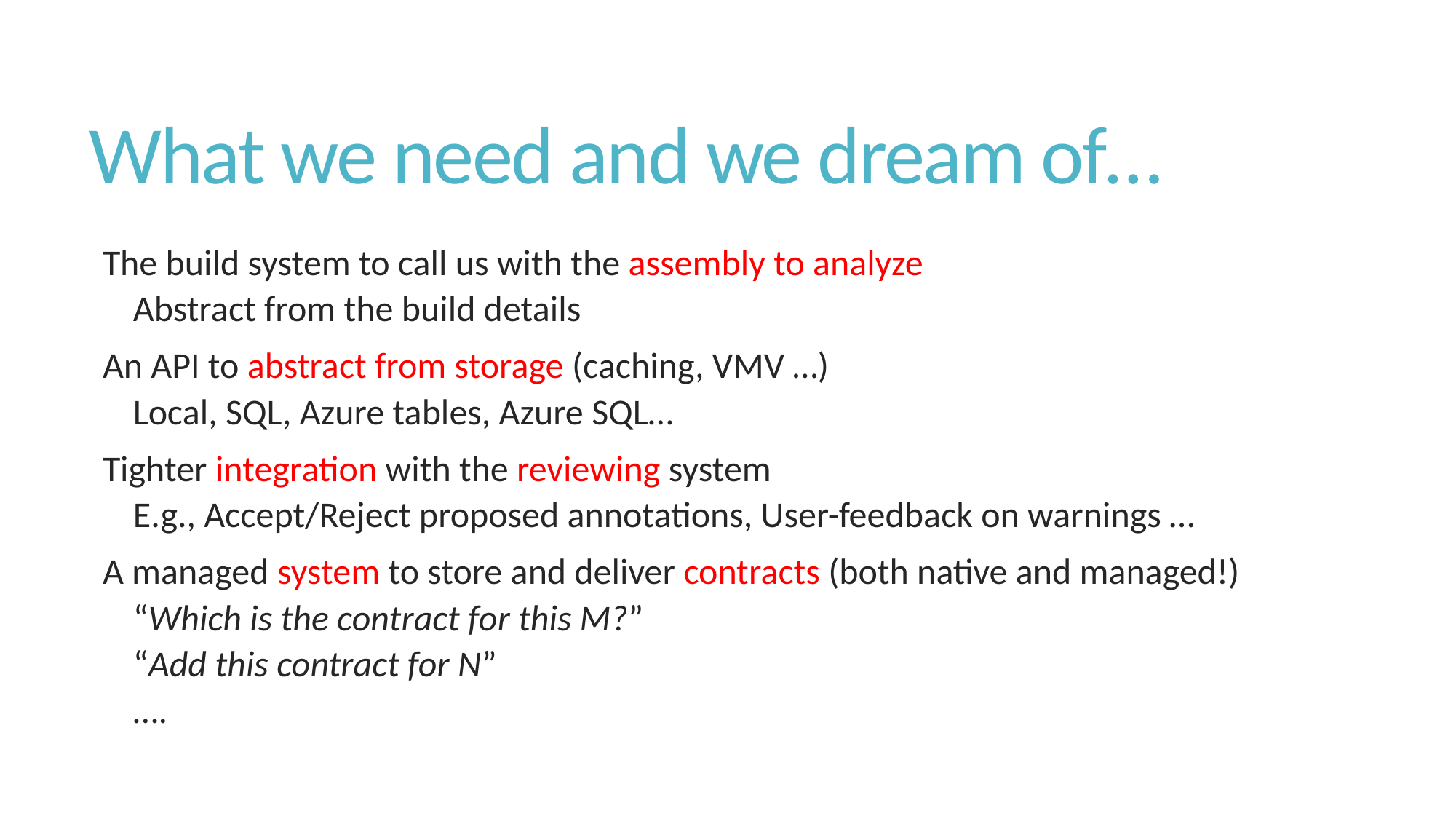

# What we need and we dream of…
The build system to call us with the assembly to analyze
Abstract from the build details
An API to abstract from storage (caching, VMV …)
Local, SQL, Azure tables, Azure SQL…
Tighter integration with the reviewing system
E.g., Accept/Reject proposed annotations, User-feedback on warnings …
A managed system to store and deliver contracts (both native and managed!)
“Which is the contract for this M?”
“Add this contract for N”
….